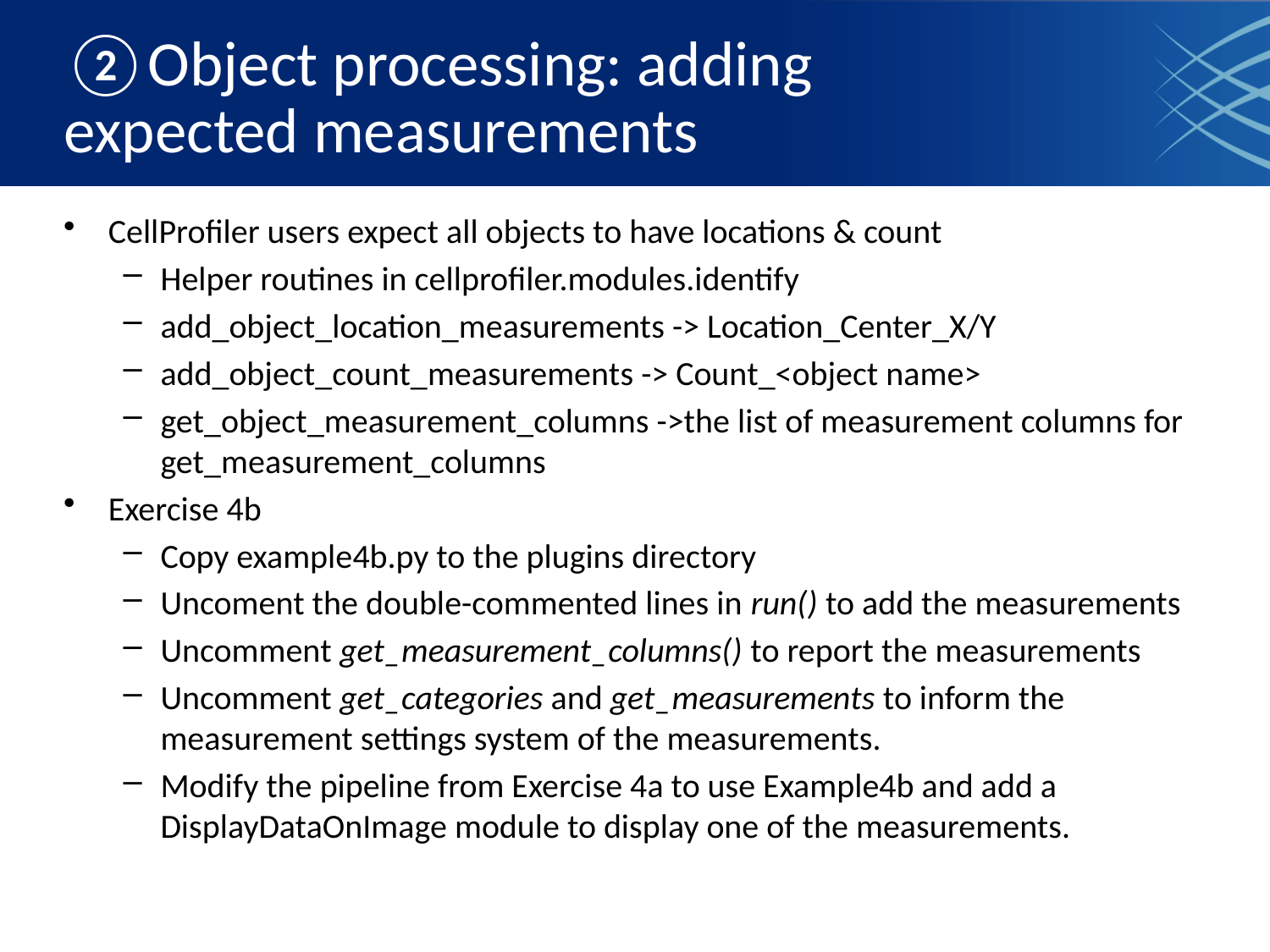

# ②Object processing: adding expected measurements
CellProfiler users expect all objects to have locations & count
Helper routines in cellprofiler.modules.identify
add_object_location_measurements -> Location_Center_X/Y
add_object_count_measurements -> Count_<object name>
get_object_measurement_columns ->the list of measurement columns for get_measurement_columns
Exercise 4b
Copy example4b.py to the plugins directory
Uncoment the double-commented lines in run() to add the measurements
Uncomment get_measurement_columns() to report the measurements
Uncomment get_categories and get_measurements to inform the measurement settings system of the measurements.
Modify the pipeline from Exercise 4a to use Example4b and add a DisplayDataOnImage module to display one of the measurements.